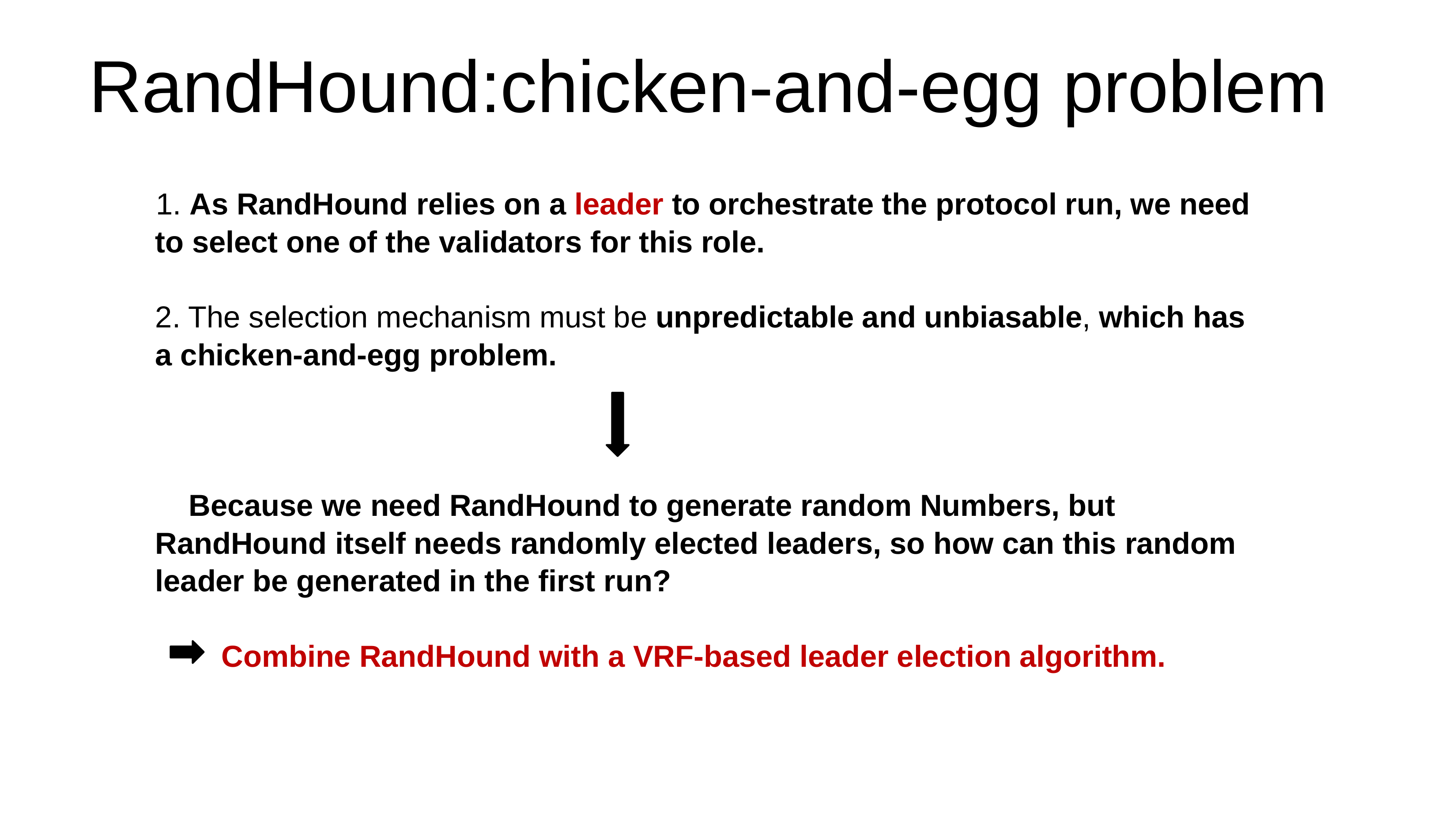

# RandHound:chicken-and-egg problem
        1. As RandHound relies on a leader to orchestrate the protocol run, we need to select one of the validators for this role.

	2. The selection mechanism must be unpredictable and unbiasable, which has a chicken-and-egg problem.

	    Because we need RandHound to generate random Numbers, but RandHound itself needs randomly elected leaders, so how can this random leader be generated in the first run?

		Combine RandHound with a VRF-based leader election algorithm.